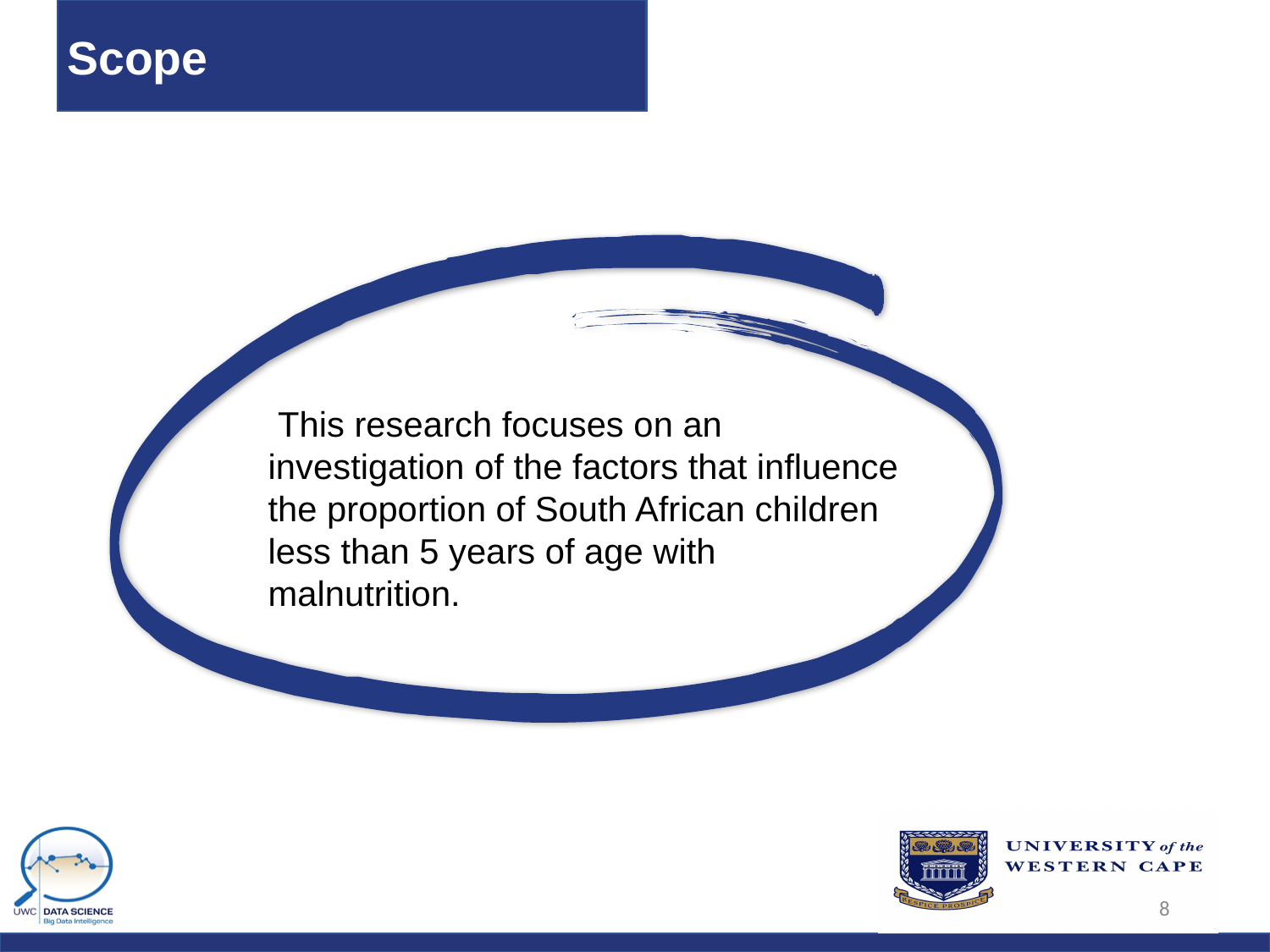

# Scope

 This research focuses on an investigation of the factors that influence the proportion of South African children less than 5 years of age with malnutrition.

8